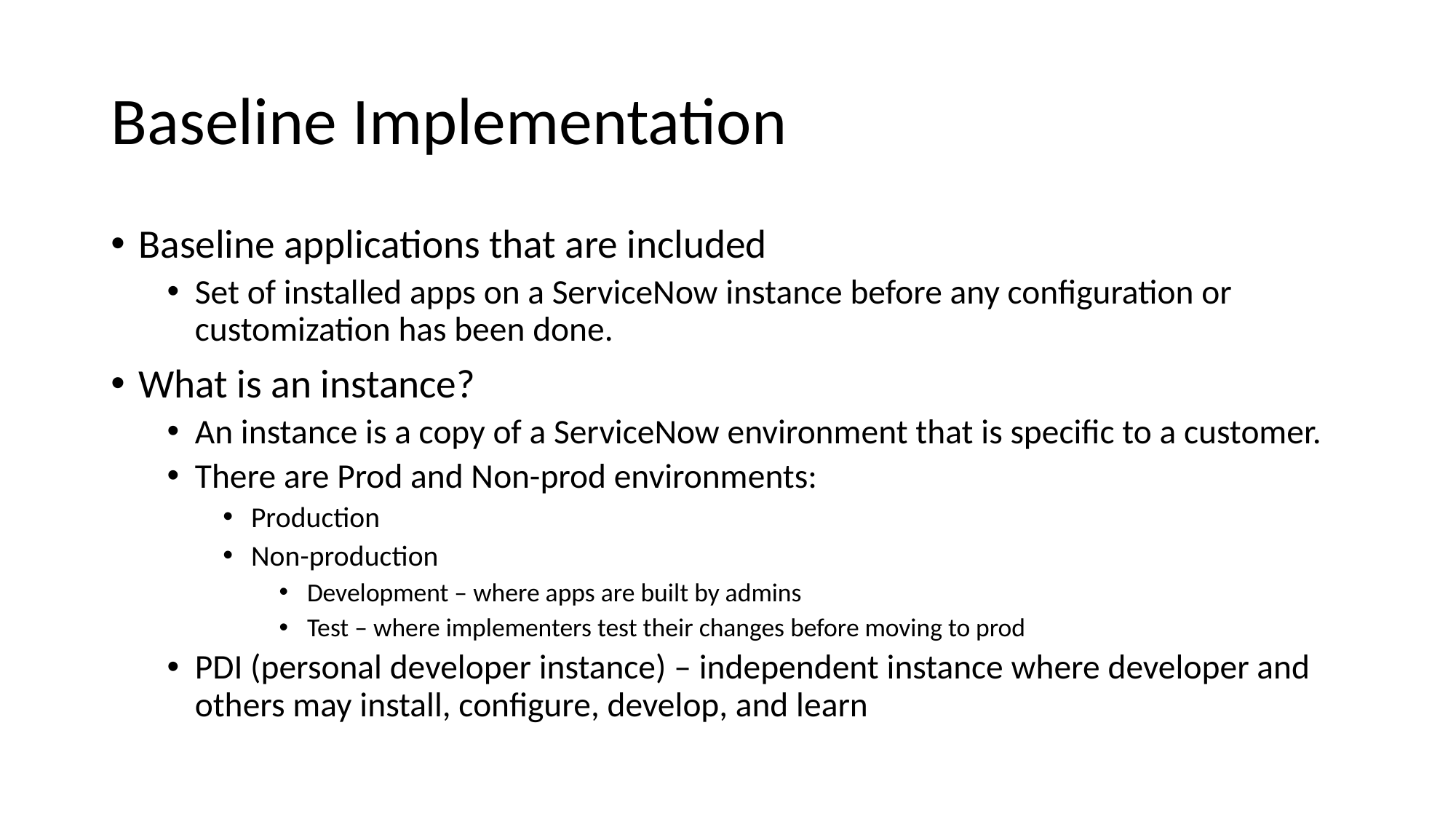

# Baseline Implementation
Baseline applications that are included
Set of installed apps on a ServiceNow instance before any configuration or customization has been done.
What is an instance?
An instance is a copy of a ServiceNow environment that is specific to a customer.
There are Prod and Non-prod environments:
Production
Non-production
Development – where apps are built by admins
Test – where implementers test their changes before moving to prod
PDI (personal developer instance) – independent instance where developer and others may install, configure, develop, and learn